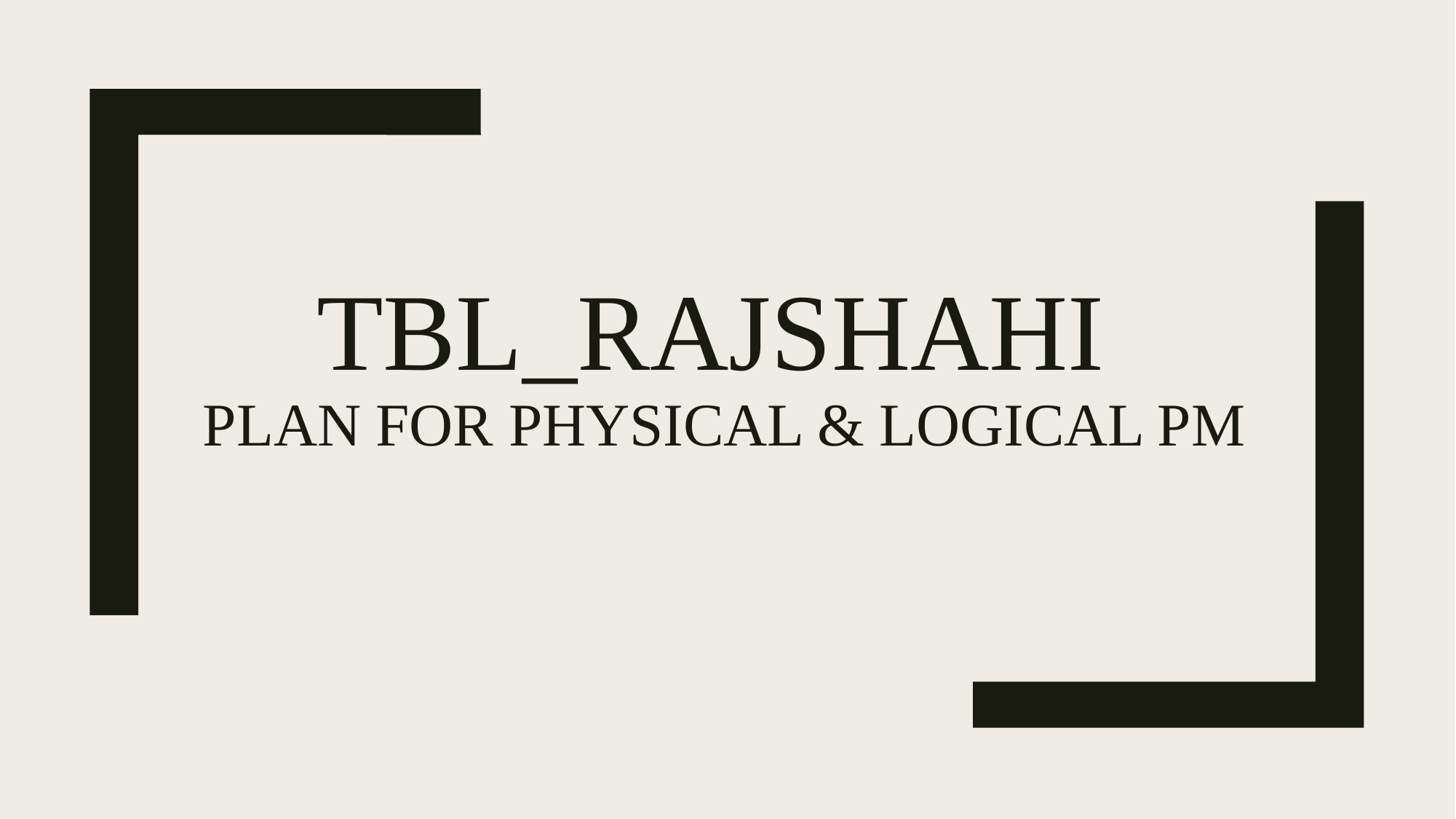

# Tbl_rajshahi Plan for physical & Logical pm